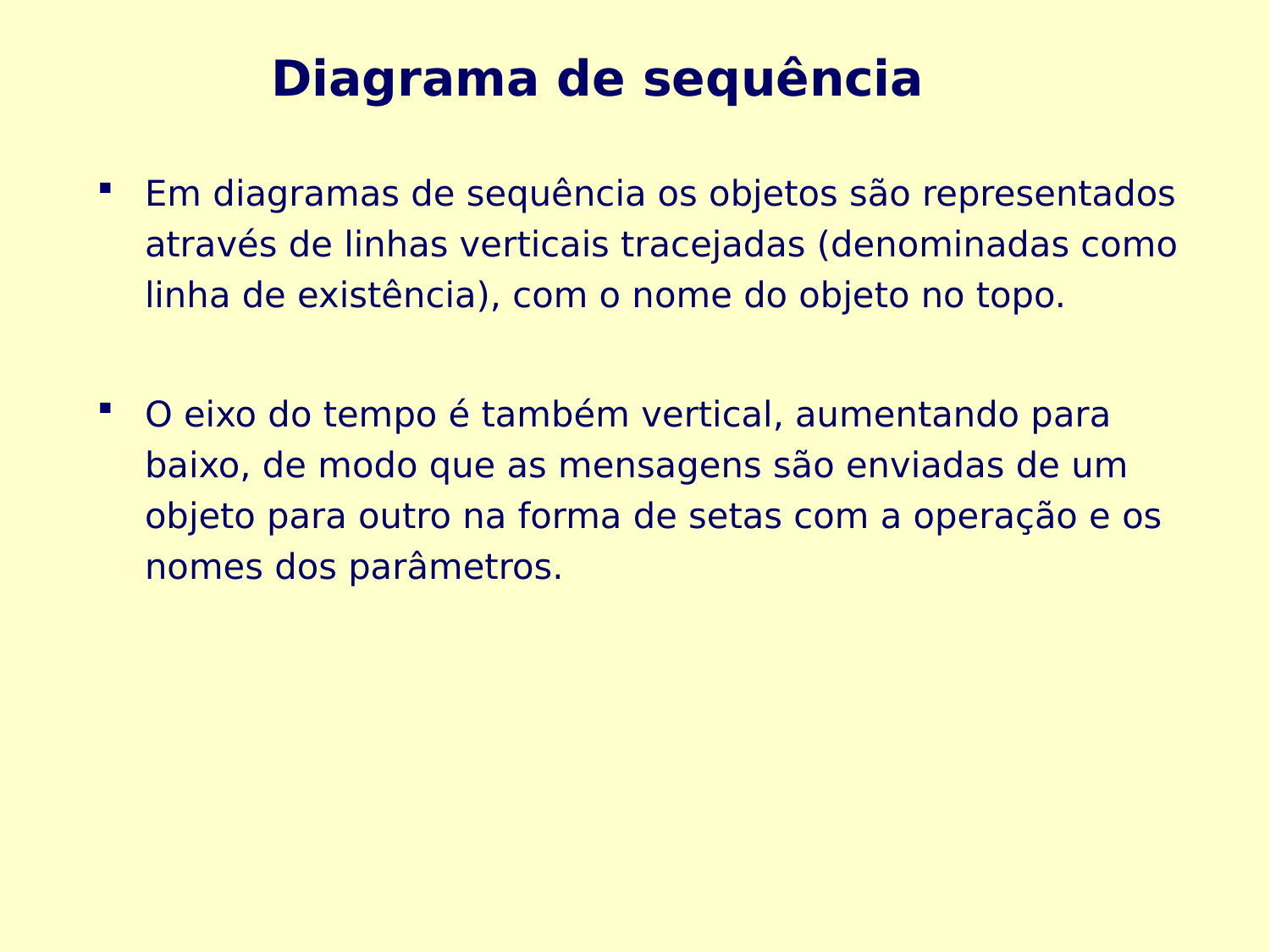

Diagrama de sequência
Em diagramas de sequência os objetos são representados através de linhas verticais tracejadas (denominadas como linha de existência), com o nome do objeto no topo.

O eixo do tempo é também vertical, aumentando para baixo, de modo que as mensagens são enviadas de um objeto para outro na forma de setas com a operação e os nomes dos parâmetros.